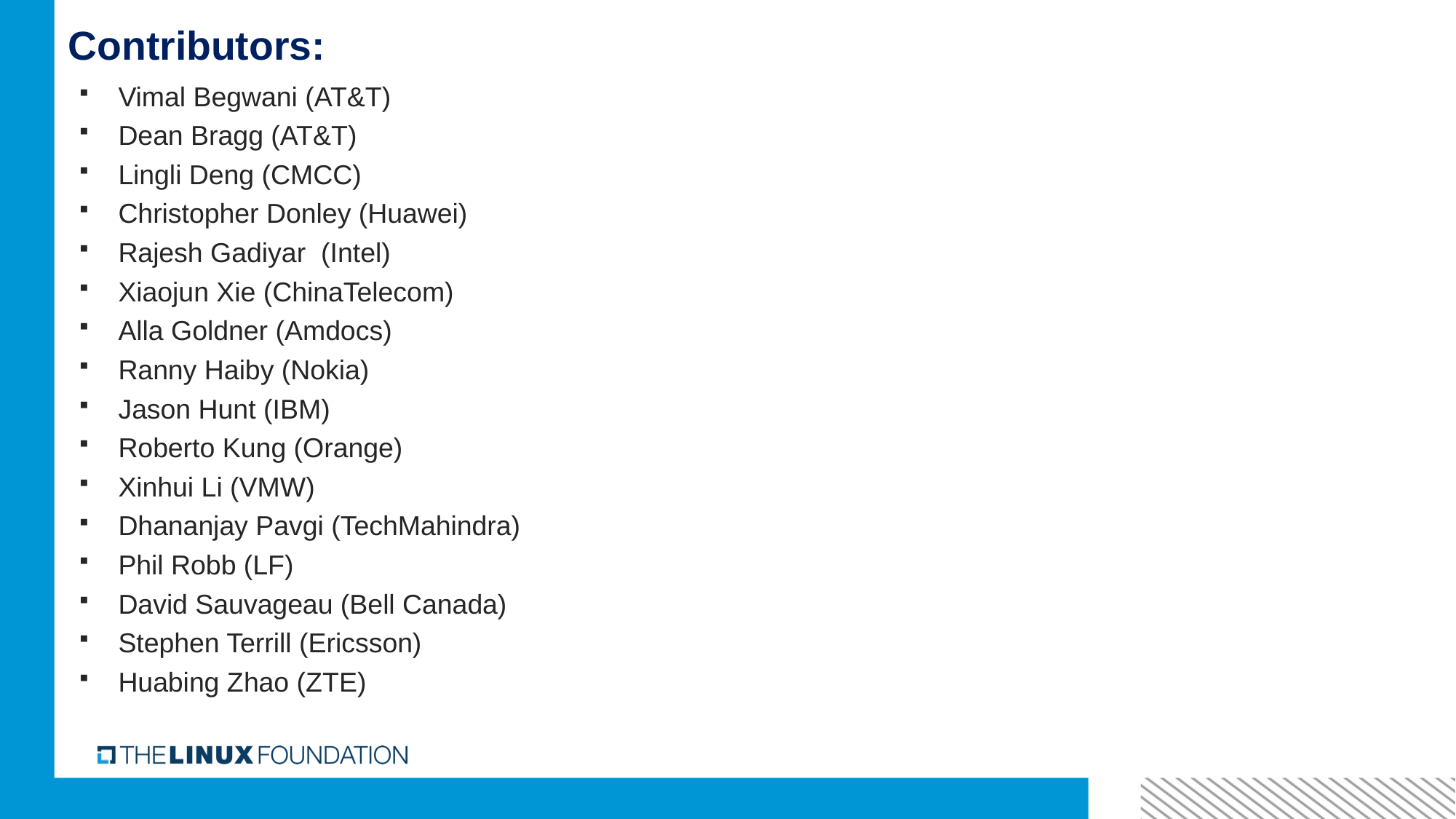

# Contributors:
Vimal Begwani (AT&T)
Dean Bragg (AT&T)
Lingli Deng (CMCC)
Christopher Donley (Huawei)
Rajesh Gadiyar  (Intel)
Xiaojun Xie (ChinaTelecom)
Alla Goldner (Amdocs)
Ranny Haiby (Nokia)
Jason Hunt (IBM)
Roberto Kung (Orange)
Xinhui Li (VMW)
Dhananjay Pavgi (TechMahindra)
Phil Robb (LF)
David Sauvageau (Bell Canada)
Stephen Terrill (Ericsson)
Huabing Zhao (ZTE)